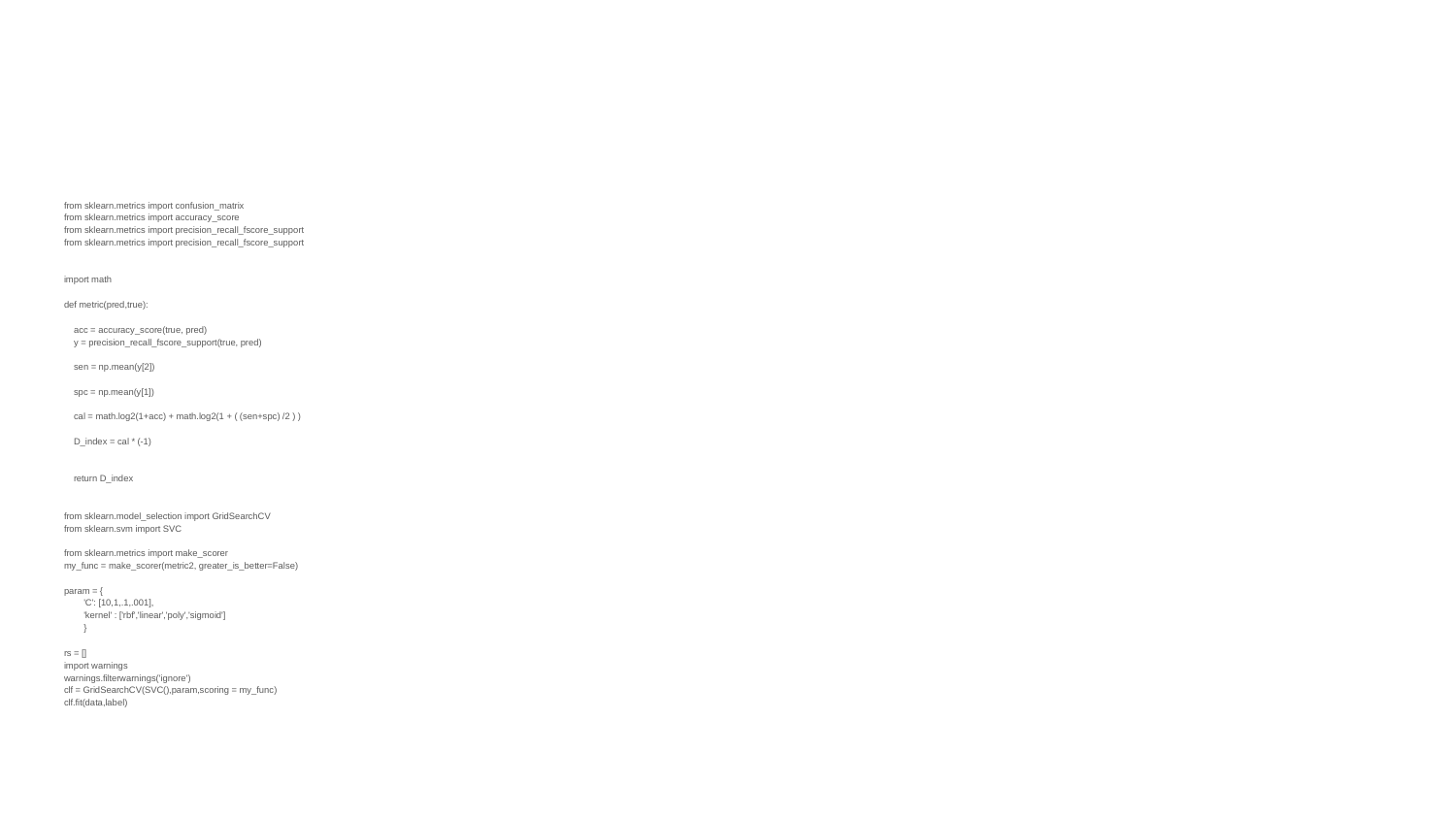

#
from sklearn.metrics import confusion_matrix
from sklearn.metrics import accuracy_score
from sklearn.metrics import precision_recall_fscore_support
from sklearn.metrics import precision_recall_fscore_support

import math

def metric(pred,true):

    acc = accuracy_score(true, pred)
    y = precision_recall_fscore_support(true, pred)

    sen = np.mean(y[2])

    spc = np.mean(y[1])

    cal = math.log2(1+acc) + math.log2(1 + ( (sen+spc) /2 ) )

    D_index = cal * (-1)

    return D_index

from sklearn.model_selection import GridSearchCV
from sklearn.svm import SVC

from sklearn.metrics import make_scorer
my_func = make_scorer(metric2, greater_is_better=False)

param = {
        'C': [10,1,.1,.001],
        'kernel' : ['rbf','linear','poly','sigmoid']
        }

rs = []
import warnings
warnings.filterwarnings('ignore')
clf = GridSearchCV(SVC(),param,scoring = my_func)
clf.fit(data,label)